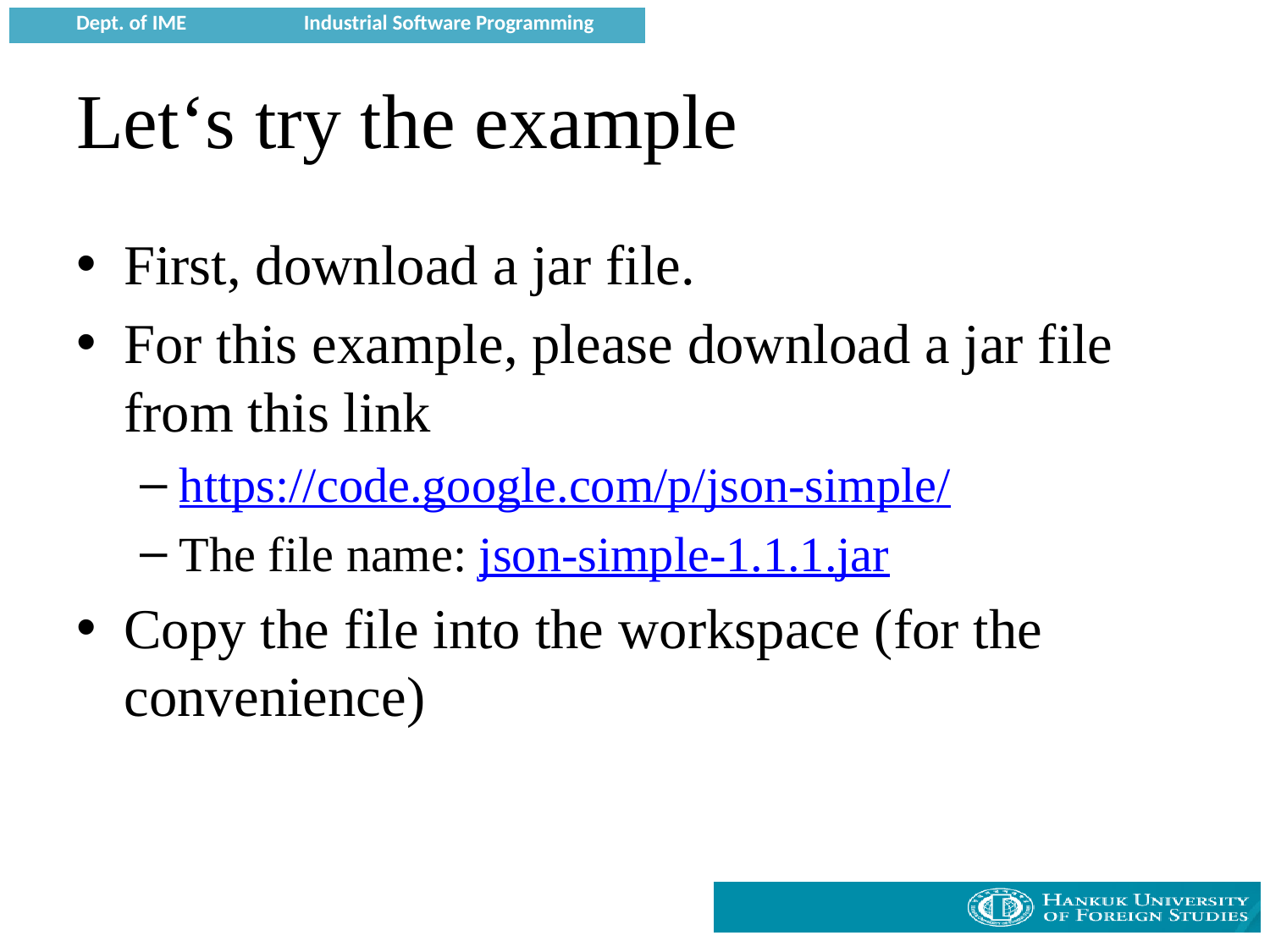

# Let‘s try the example
First, download a jar file.
For this example, please download a jar file from this link
https://code.google.com/p/json-simple/
The file name: json-simple-1.1.1.jar
Copy the file into the workspace (for the convenience)